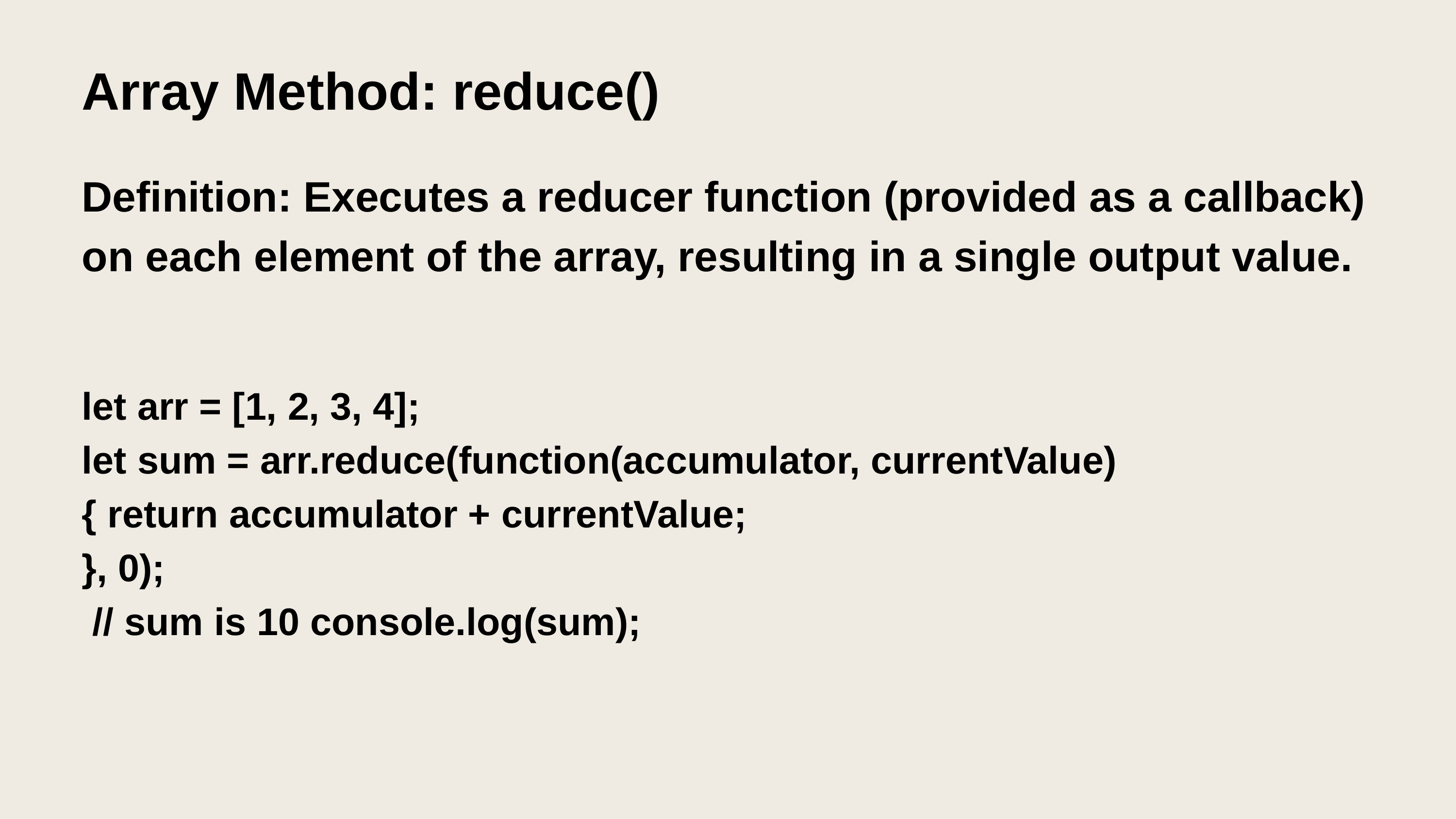

Array Method: reduce()
Definition: Executes a reducer function (provided as a callback) on each element of the array, resulting in a single output value.
let arr = [1, 2, 3, 4];
let sum = arr.reduce(function(accumulator, currentValue) { return accumulator + currentValue;
}, 0);
 // sum is 10 console.log(sum);